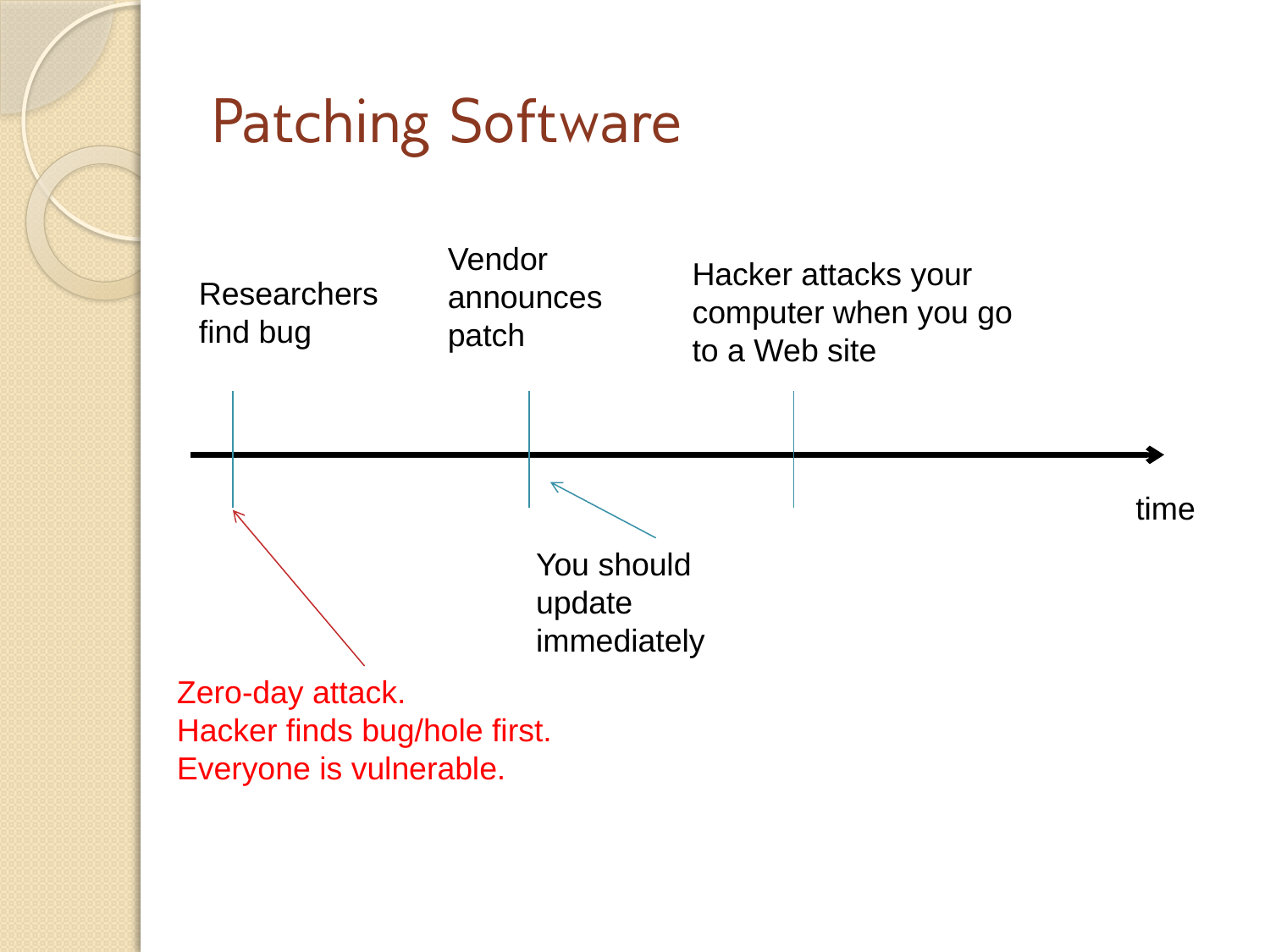

# Patching Software
Vendor announces patch
Hacker attacks your computer when you go to a Web site
Researchers find bug
time
You should update immediately
Zero-day attack.
Hacker finds bug/hole first.
Everyone is vulnerable.